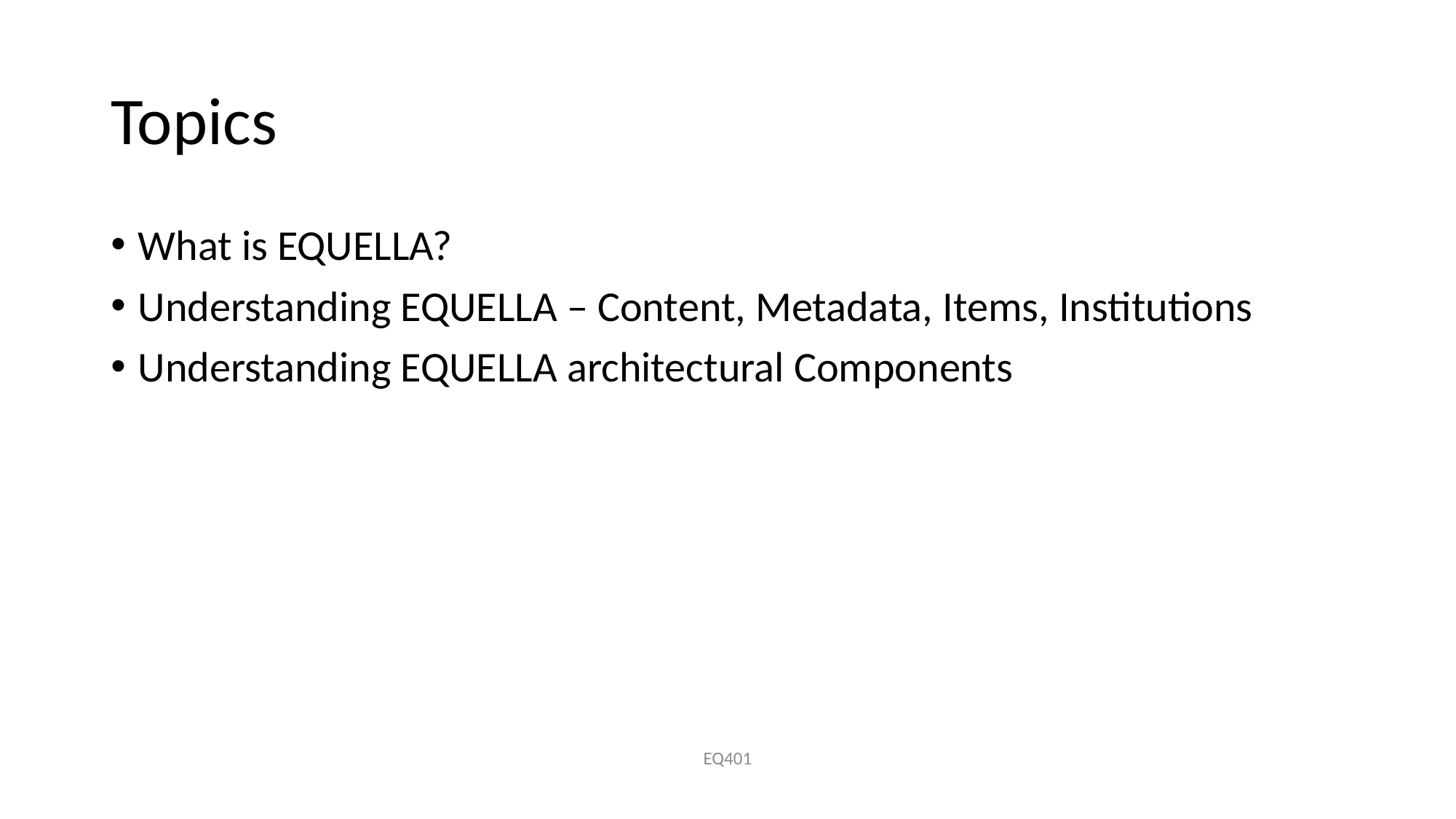

# Topics
What is EQUELLA?
Understanding EQUELLA – Content, Metadata, Items, Institutions
Understanding EQUELLA architectural Components
EQ401